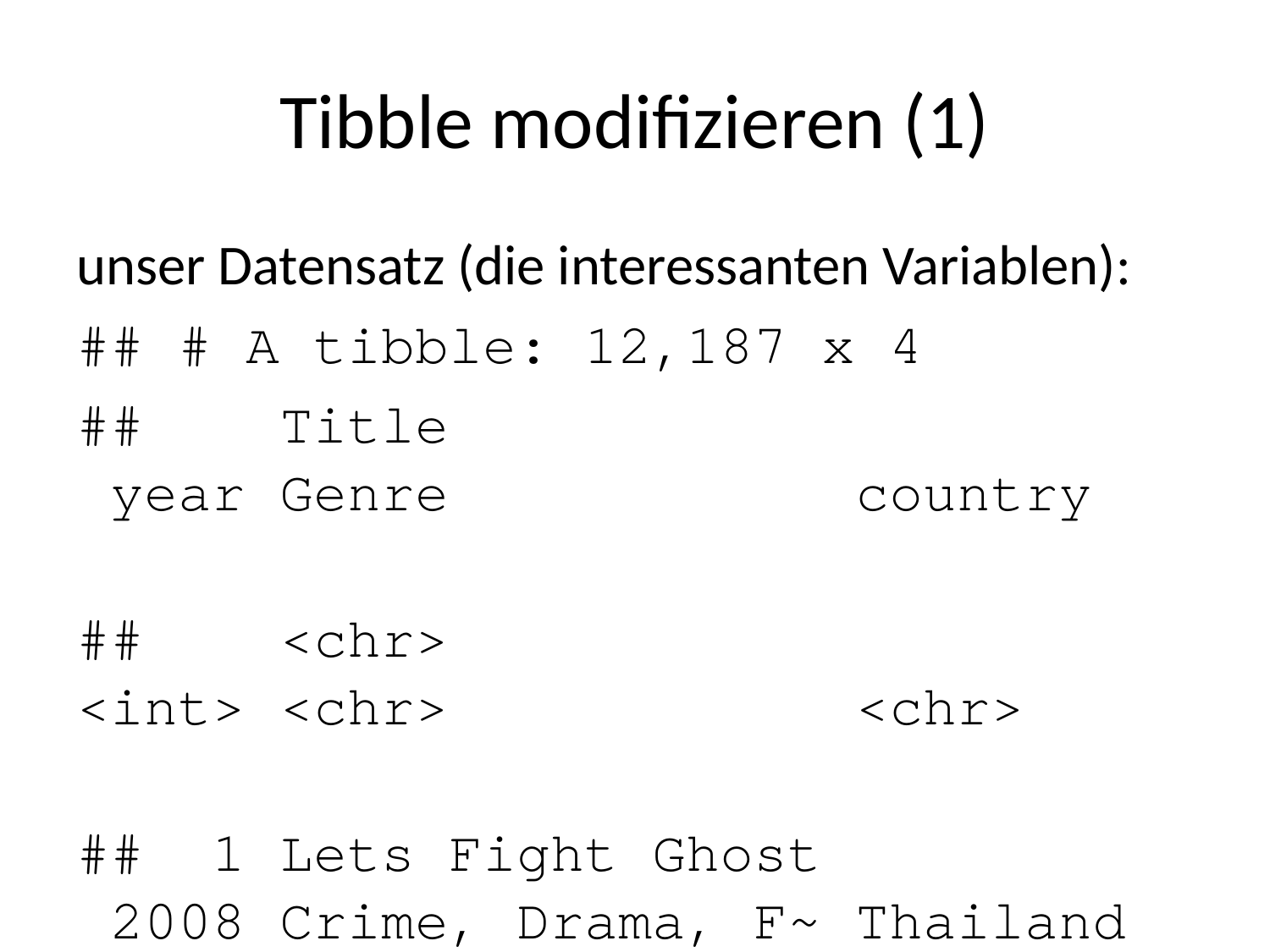

# Tibble modifizieren (1)
unser Datensatz (die interessanten Variablen):
## # A tibble: 12,187 x 4
##    Title                       year Genre            country
##    <chr>                      <int> <chr>            <chr>
##  1 Lets Fight Ghost            2008 Crime, Drama, F~ Thailand
##  2 ANNE+                       2016 Drama            Belgium,Netherlands
##  3 Moxie                       2011 Animation, Shor~ Lithuania,Poland,France,Ic~
##  4 Gleboka woda                2011 Drama            Poland
##  5 Instynkt                    2011 Crime            Poland
##  6 Snowroller                  1985 Comedy           Lithuania,Poland,France,It~
##  7 Sunes Summer                2018 Comedy, Family,~ Lithuania,Poland,France,It~
##  8 The Invisible               2007 Crime, Drama, F~ Lithuania,Poland,France,It~
##  9 The Simple Minded Murderer  1985 Drama            Lithuania,Poland,France,It~
## 10 The Stig-Helmer Story       2011 Comedy, Drama    Lithuania,Poland,France,It~
## # ... with 12,177 more rows